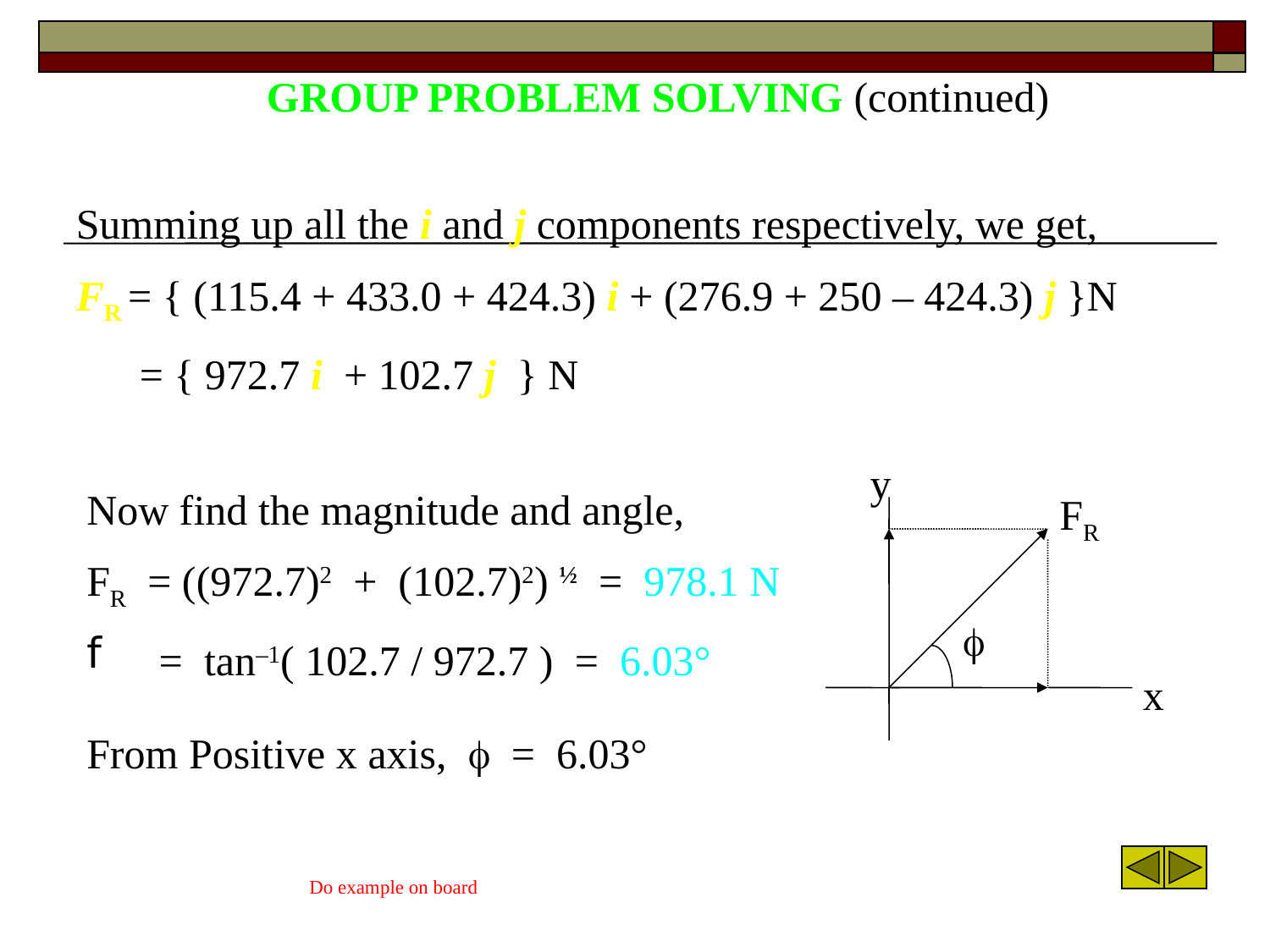

GROUP PROBLEM SOLVING (continued)
Summing up all the i and j components respectively, we get,
FR = { (115.4 + 433.0 + 424.3) i + (276.9 + 250 – 424.3) j }N
      = { 972.7 i  + 102.7 j  } N
y
FR

φ

x

Now find the magnitude and angle,
FR  = ((972.7)2  +  (102.7)2) ½  =  978.1 N
    =  tan–1( 102.7 / 972.7 )  =  6.03°
From Positive x axis,  φ  =  6.03°

Do example on board